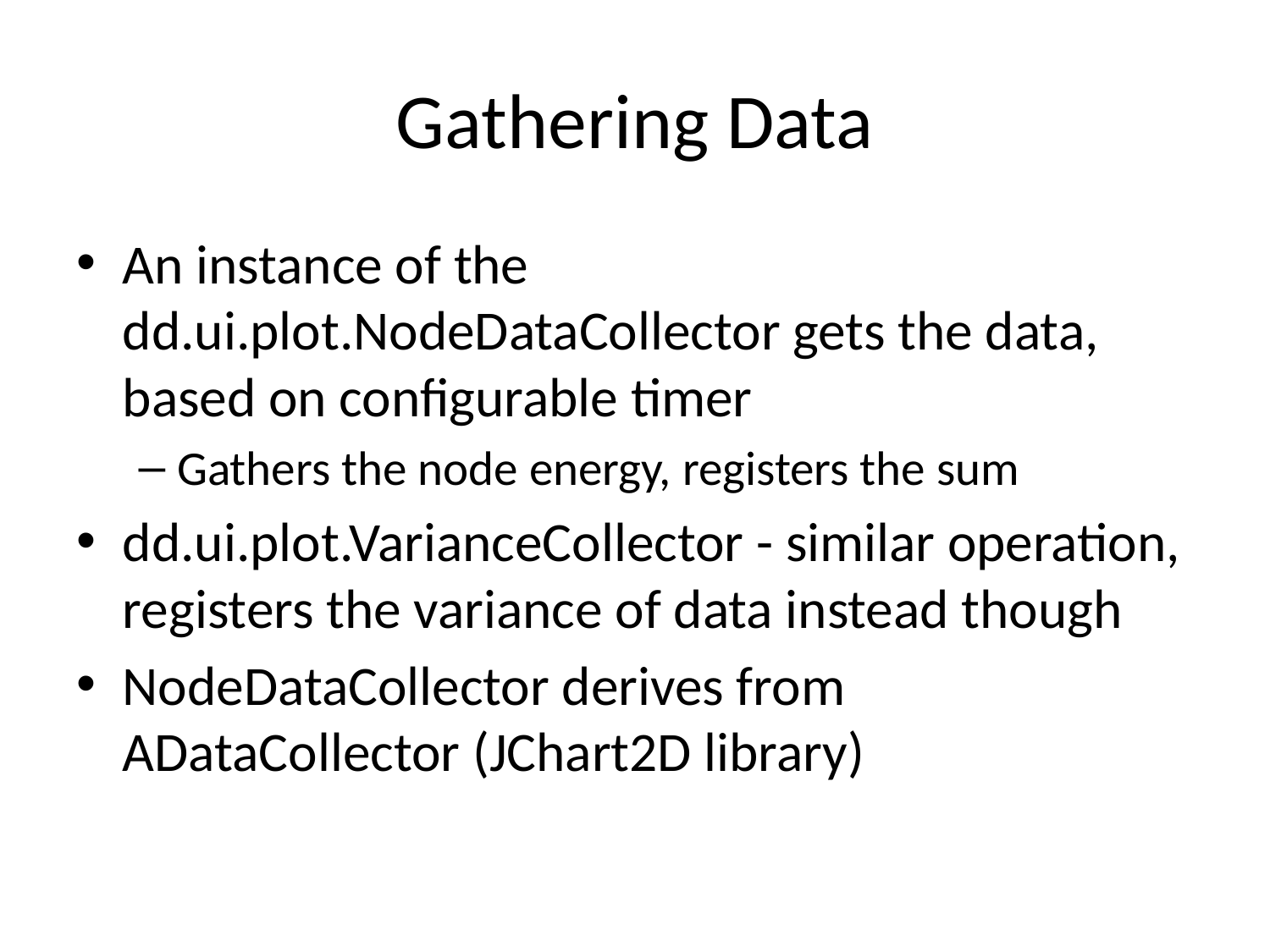

# Gathering Data
An instance of the dd.ui.plot.NodeDataCollector gets the data, based on configurable timer
Gathers the node energy, registers the sum
dd.ui.plot.VarianceCollector - similar operation, registers the variance of data instead though
NodeDataCollector derives from ADataCollector (JChart2D library)